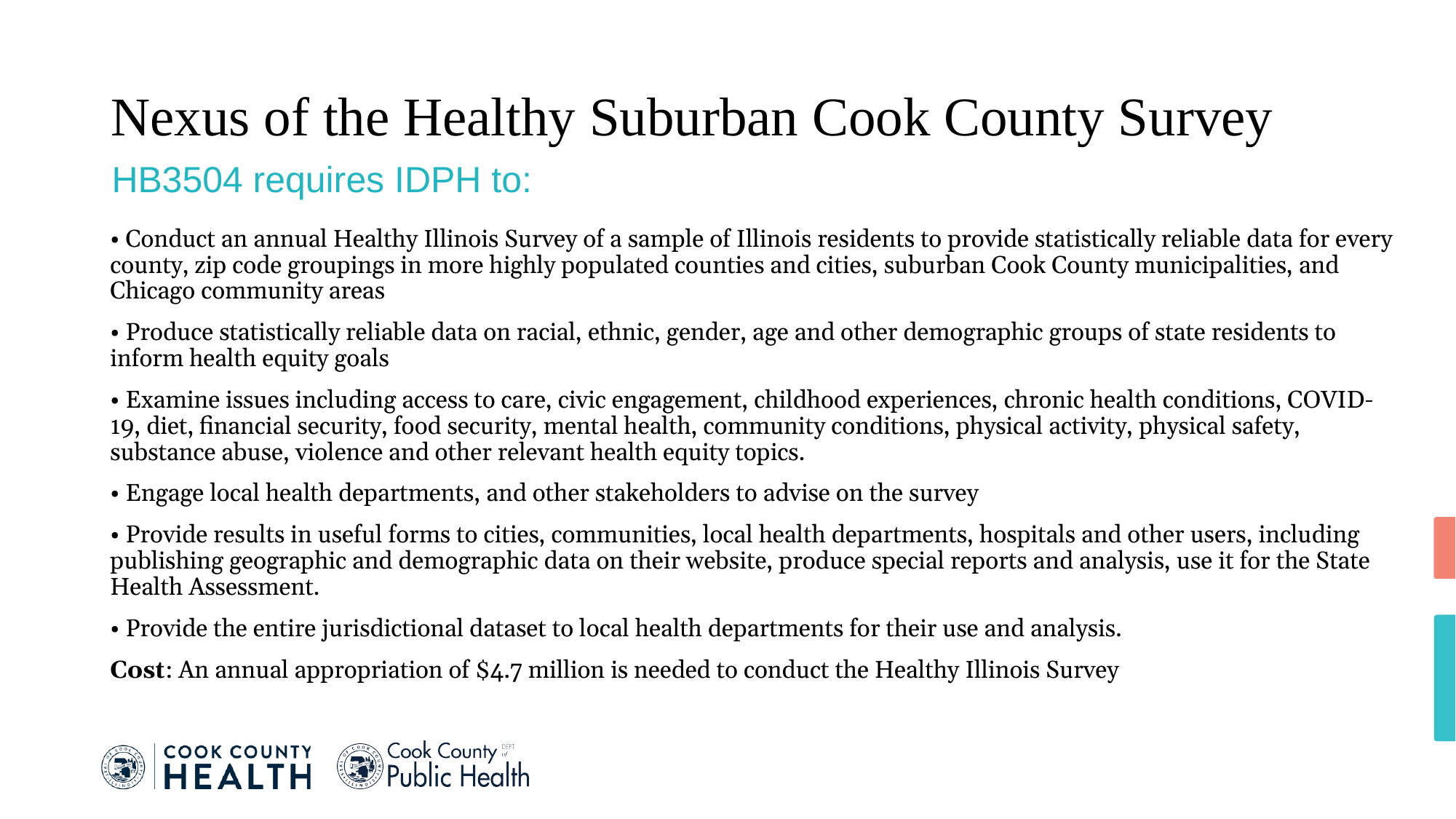

# Nexus of the Healthy Suburban Cook County Survey
HB3504 requires IDPH to:
• Conduct an annual Healthy Illinois Survey of a sample of Illinois residents to provide statistically reliable data for every county, zip code groupings in more highly populated counties and cities, suburban Cook County municipalities, and Chicago community areas
• Produce statistically reliable data on racial, ethnic, gender, age and other demographic groups of state residents to inform health equity goals
• Examine issues including access to care, civic engagement, childhood experiences, chronic health conditions, COVID-19, diet, financial security, food security, mental health, community conditions, physical activity, physical safety, substance abuse, violence and other relevant health equity topics.
• Engage local health departments, and other stakeholders to advise on the survey
• Provide results in useful forms to cities, communities, local health departments, hospitals and other users, including publishing geographic and demographic data on their website, produce special reports and analysis, use it for the State Health Assessment.
• Provide the entire jurisdictional dataset to local health departments for their use and analysis.
Cost: An annual appropriation of $4.7 million is needed to conduct the Healthy Illinois Survey